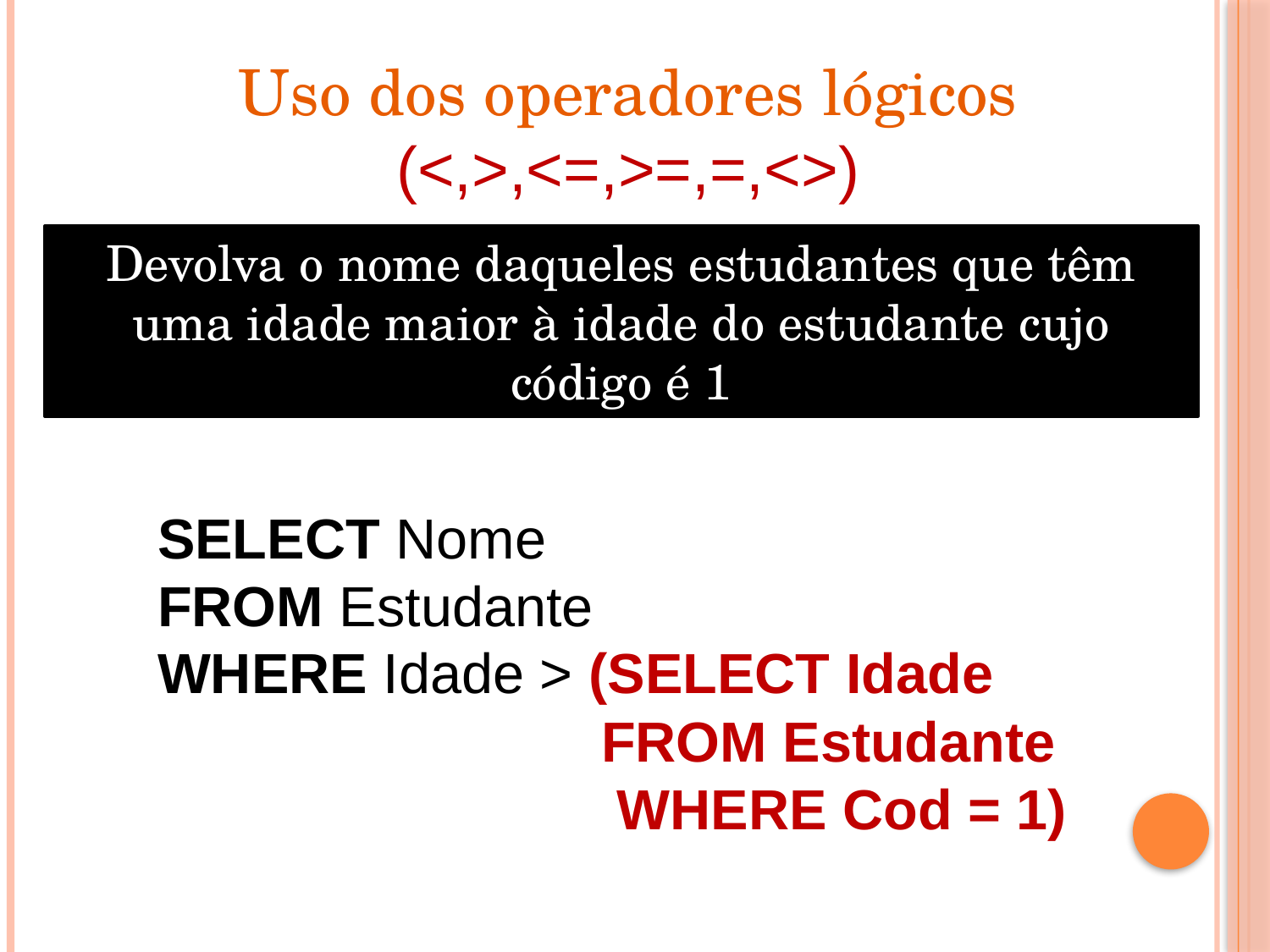

Uso dos operadores lógicos
(<,>,<=,>=,=,<>)
Devolva o nome daqueles estudantes que têm uma idade maior à idade do estudante cujo código é 1
SELECT Nome
FROM Estudante
WHERE Idade > (SELECT Idade
			    FROM Estudante
			     WHERE Cod = 1)